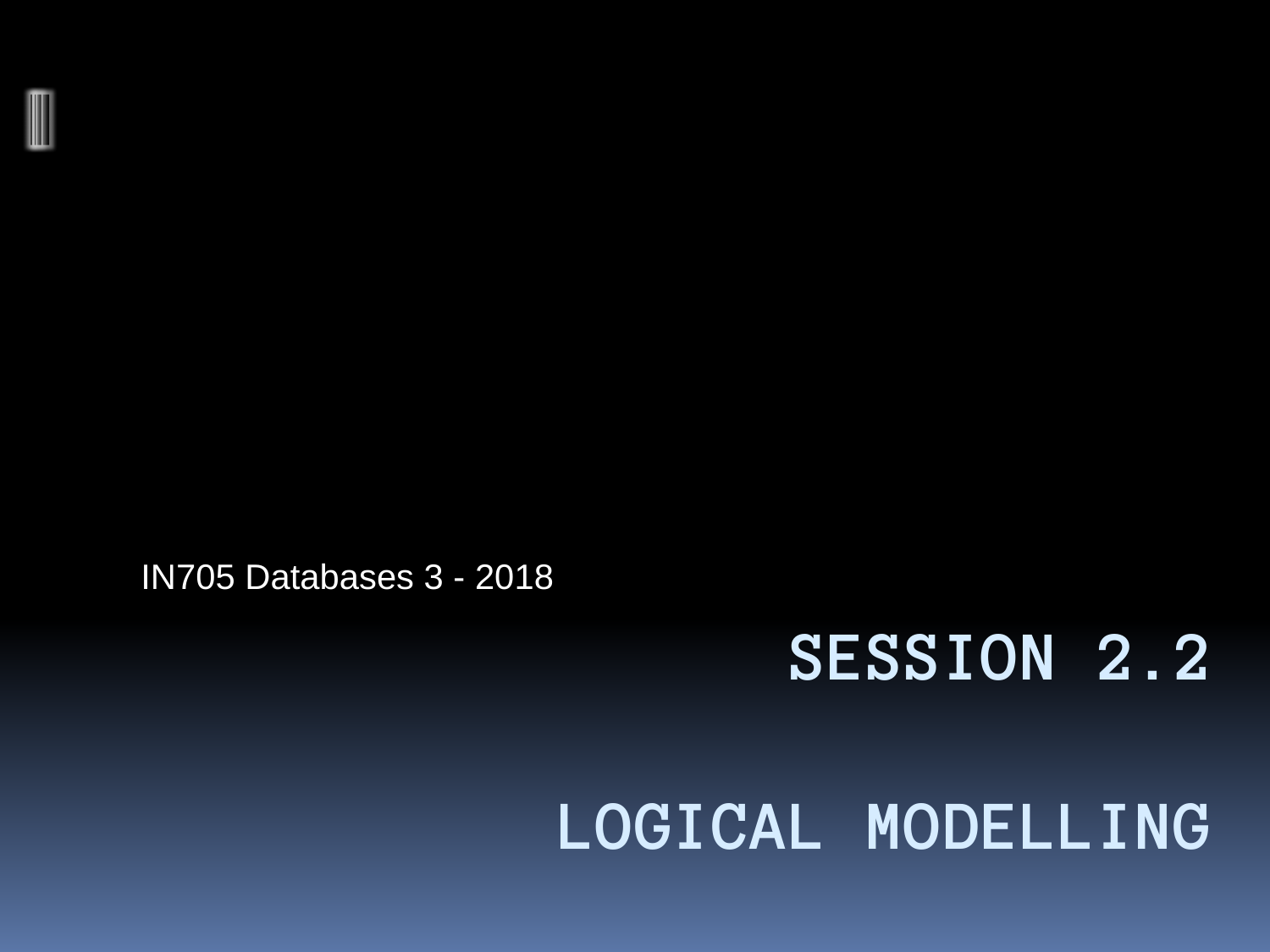

IN705 Databases 3 - 2018
# Session 2.2 Logical Modelling